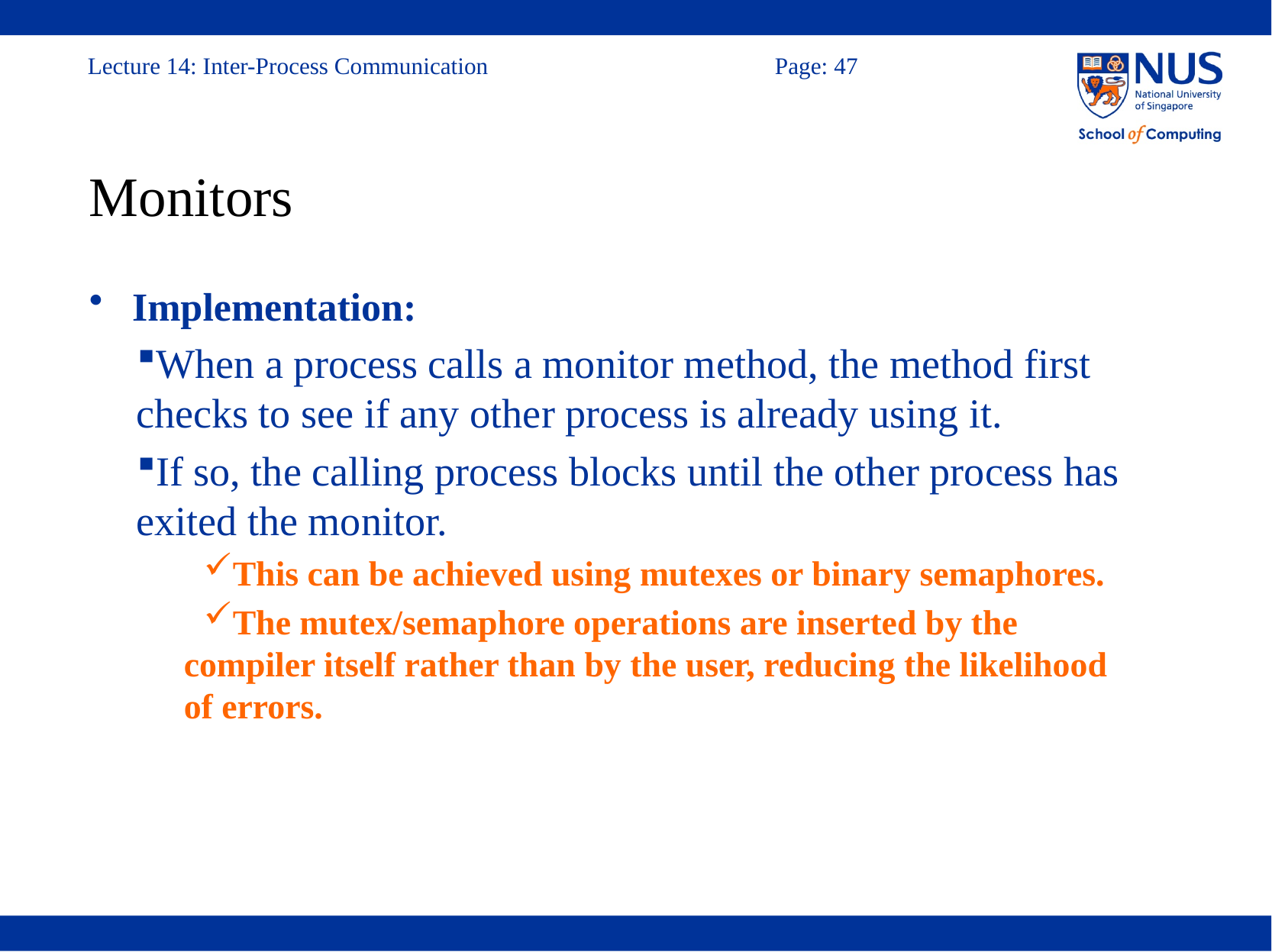

# Monitors
Implementation:
When a process calls a monitor method, the method first checks to see if any other process is already using it.
If so, the calling process blocks until the other process has exited the monitor.
This can be achieved using mutexes or binary semaphores.
The mutex/semaphore operations are inserted by the compiler itself rather than by the user, reducing the likelihood of errors.